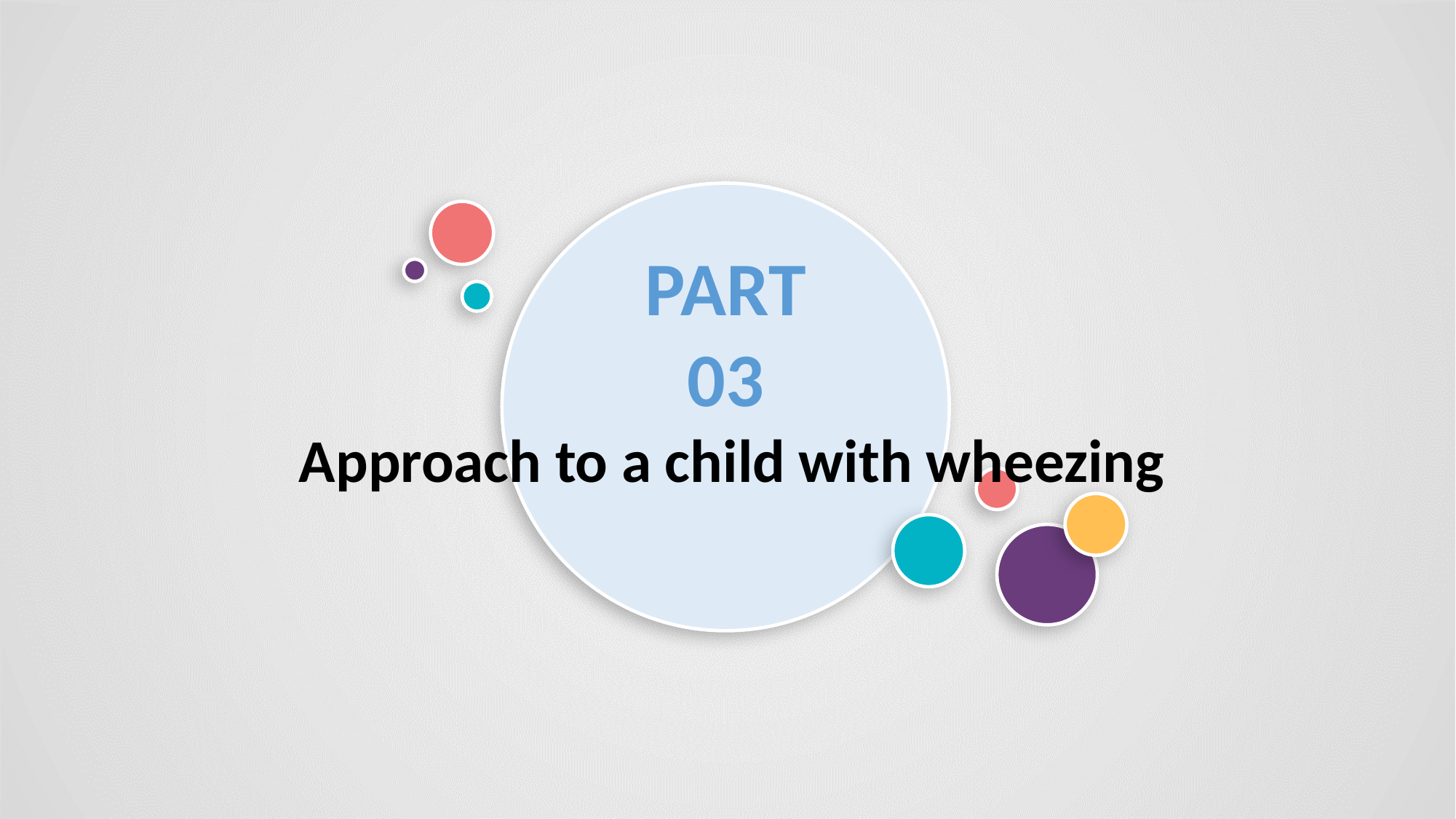

PART
03
 Approach to a child with wheezing